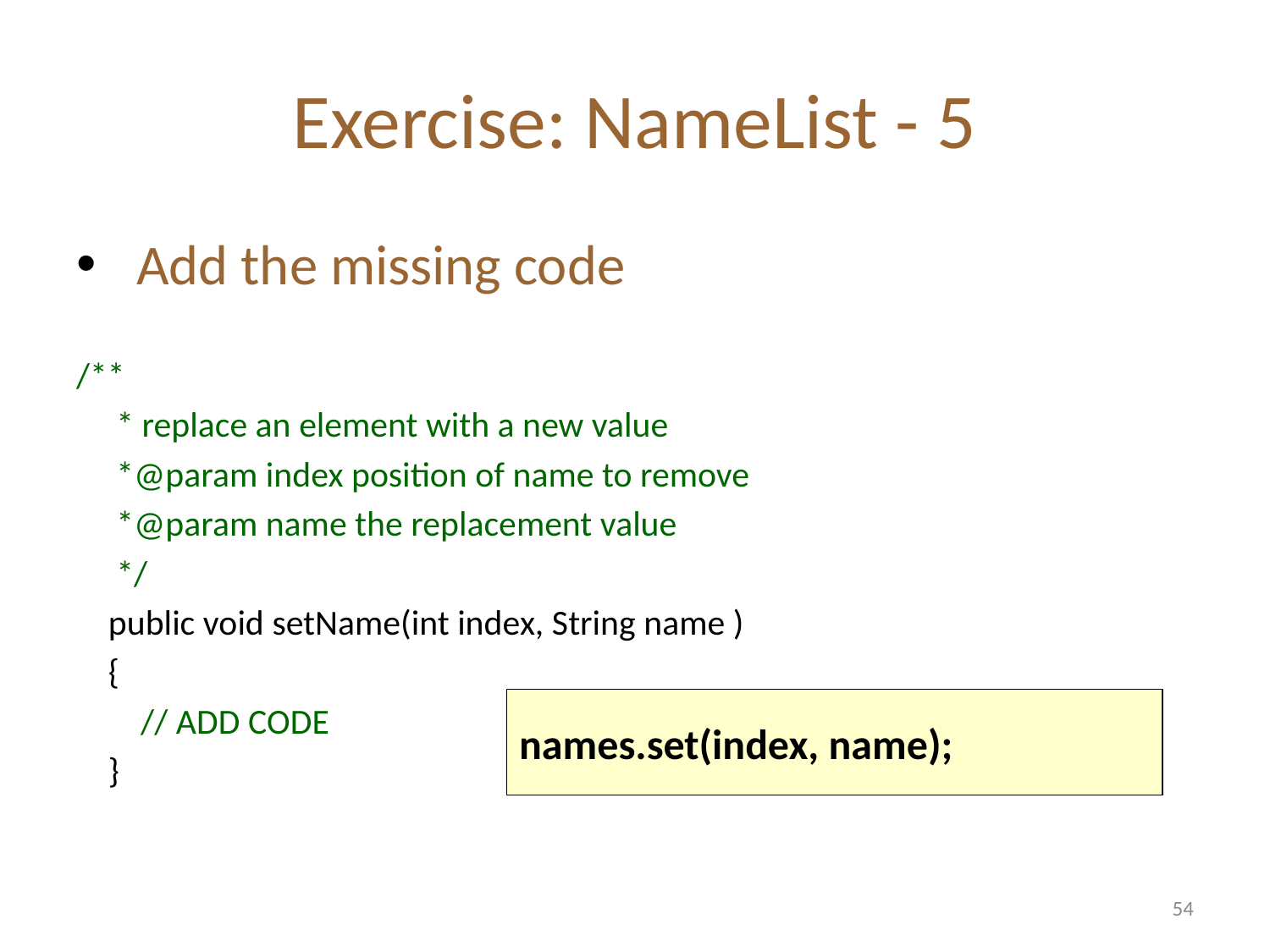

# Exercise: NameList - 5
 Add the missing code

/**
     * replace an element with a new value
     *@param index position of name to remove
     *@param name the replacement value
     */
    public void setName(int index, String name )
    {
        // ADD CODE
    }

names.set(index, name);
54